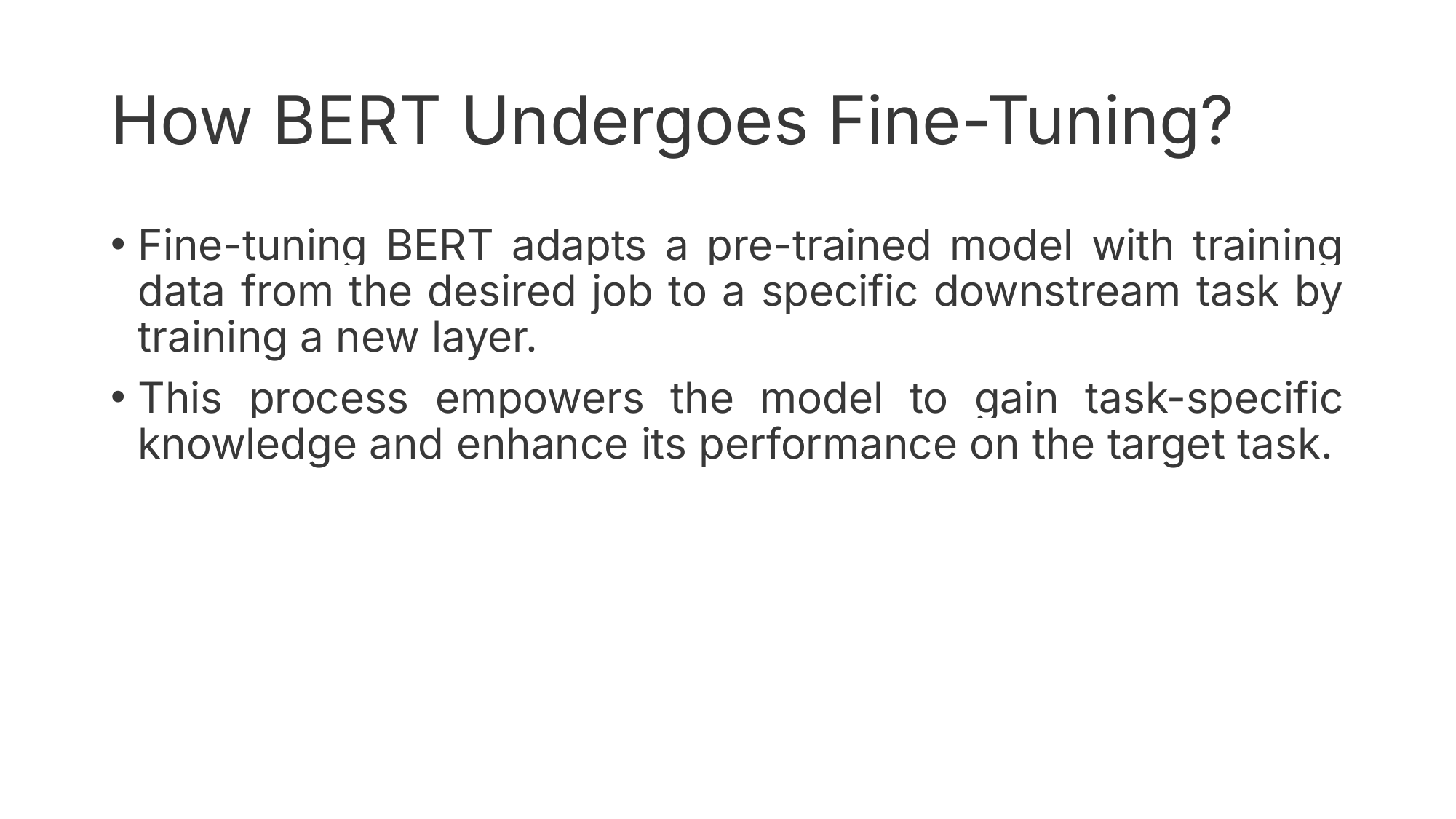

# How BERT Undergoes Fine-Tuning?
Fine-tuning BERT adapts a pre-trained model with training data from the desired job to a specific downstream task by training a new layer.
This process empowers the model to gain task-specific knowledge and enhance its performance on the target task.